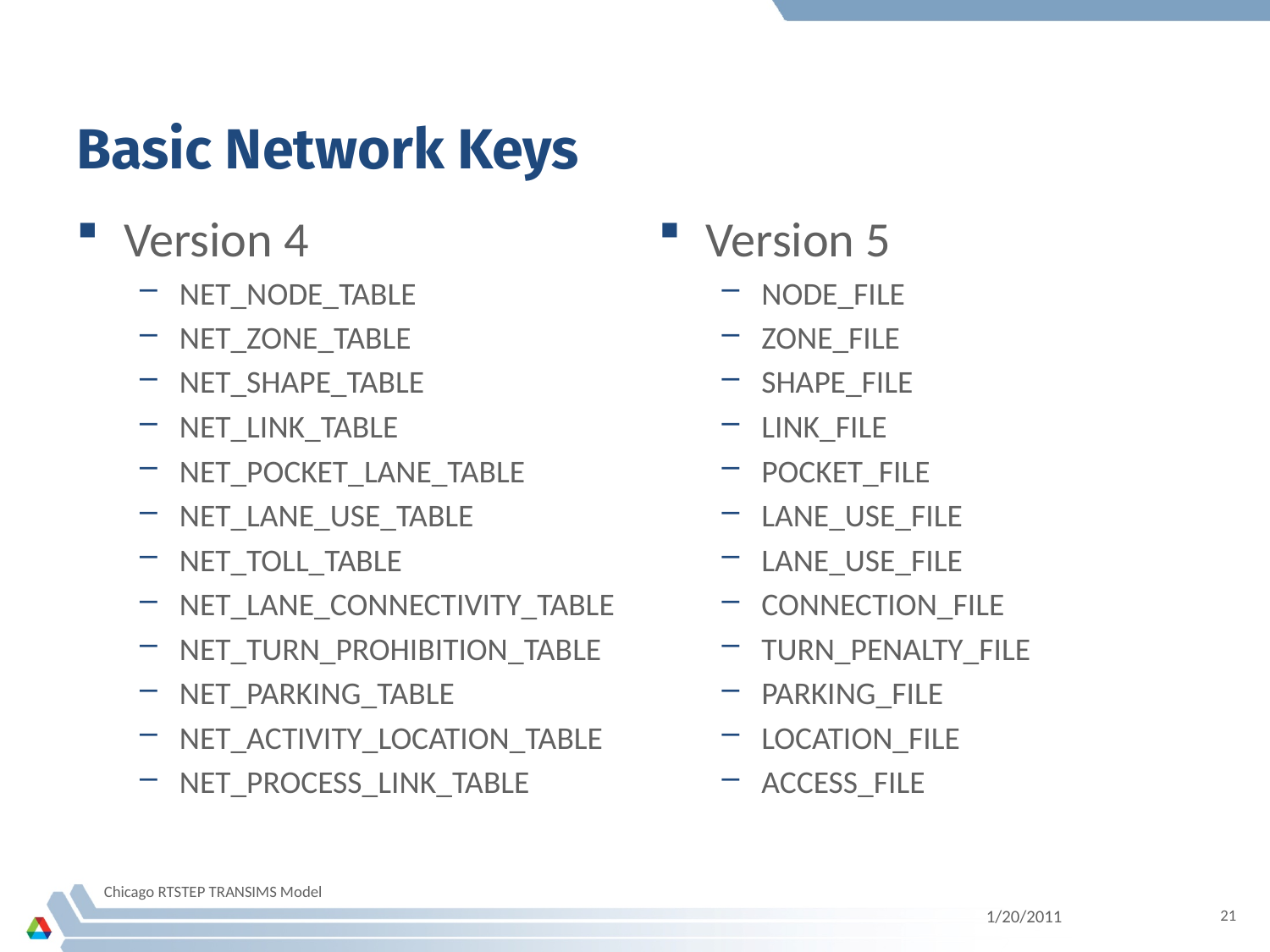

# Basic Network Keys
Version 4
NET_NODE_TABLE
NET_ZONE_TABLE
NET_SHAPE_TABLE
NET_LINK_TABLE
NET_POCKET_LANE_TABLE
NET_LANE_USE_TABLE
NET_TOLL_TABLE
NET_LANE_CONNECTIVITY_TABLE
NET_TURN_PROHIBITION_TABLE
NET_PARKING_TABLE
NET_ACTIVITY_LOCATION_TABLE
NET_PROCESS_LINK_TABLE
Version 5
NODE_FILE
ZONE_FILE
SHAPE_FILE
LINK_FILE
POCKET_FILE
LANE_USE_FILE
LANE_USE_FILE
CONNECTION_FILE
TURN_PENALTY_FILE
PARKING_FILE
LOCATION_FILE
ACCESS_FILE

Chicago RTSTEP TRANSIMS Model
1/20/2011
21